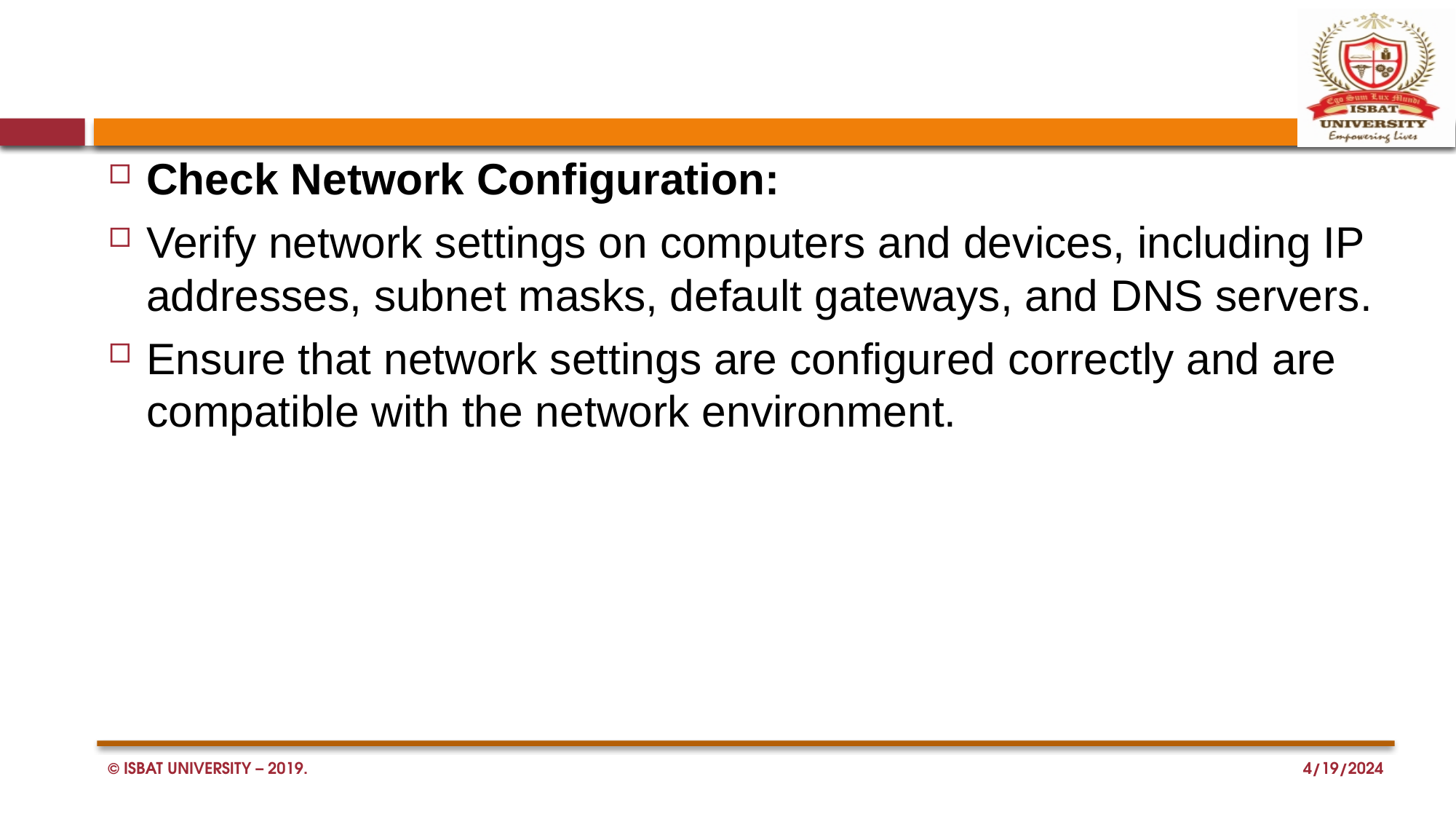

#
Check Network Configuration:
Verify network settings on computers and devices, including IP addresses, subnet masks, default gateways, and DNS servers.
Ensure that network settings are configured correctly and are compatible with the network environment.